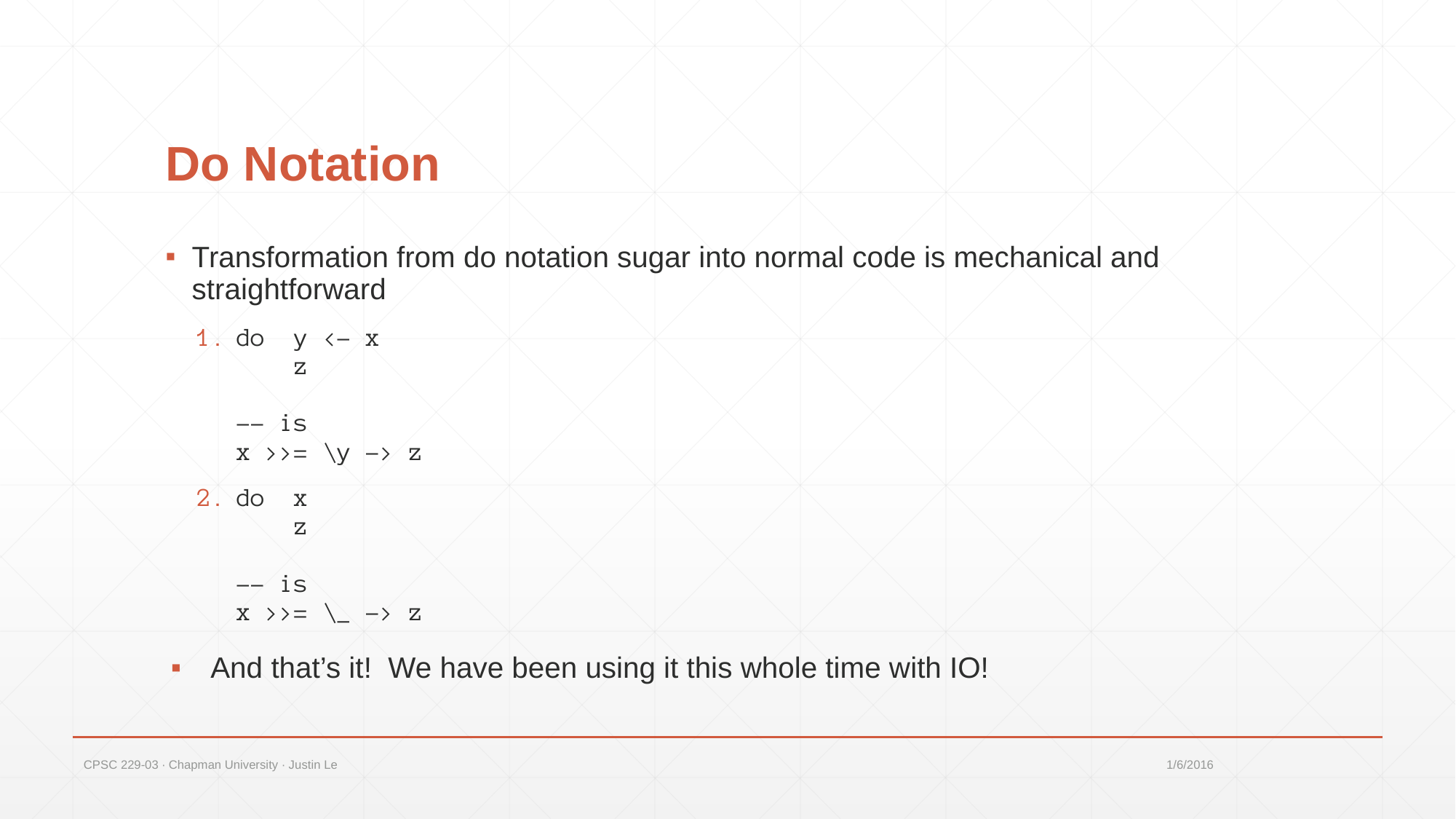

# Do Notation
Transformation from do notation sugar into normal code is mechanical and straightforward
do  y <- x
    z
-- is
x >>= \y -> z
do  x
    z
-- is
x >>= \_ -> z
And that’s it!  We have been using it this whole time with IO!
CPSC 229-03 ∙ Chapman University ∙ Justin Le
1/6/2016